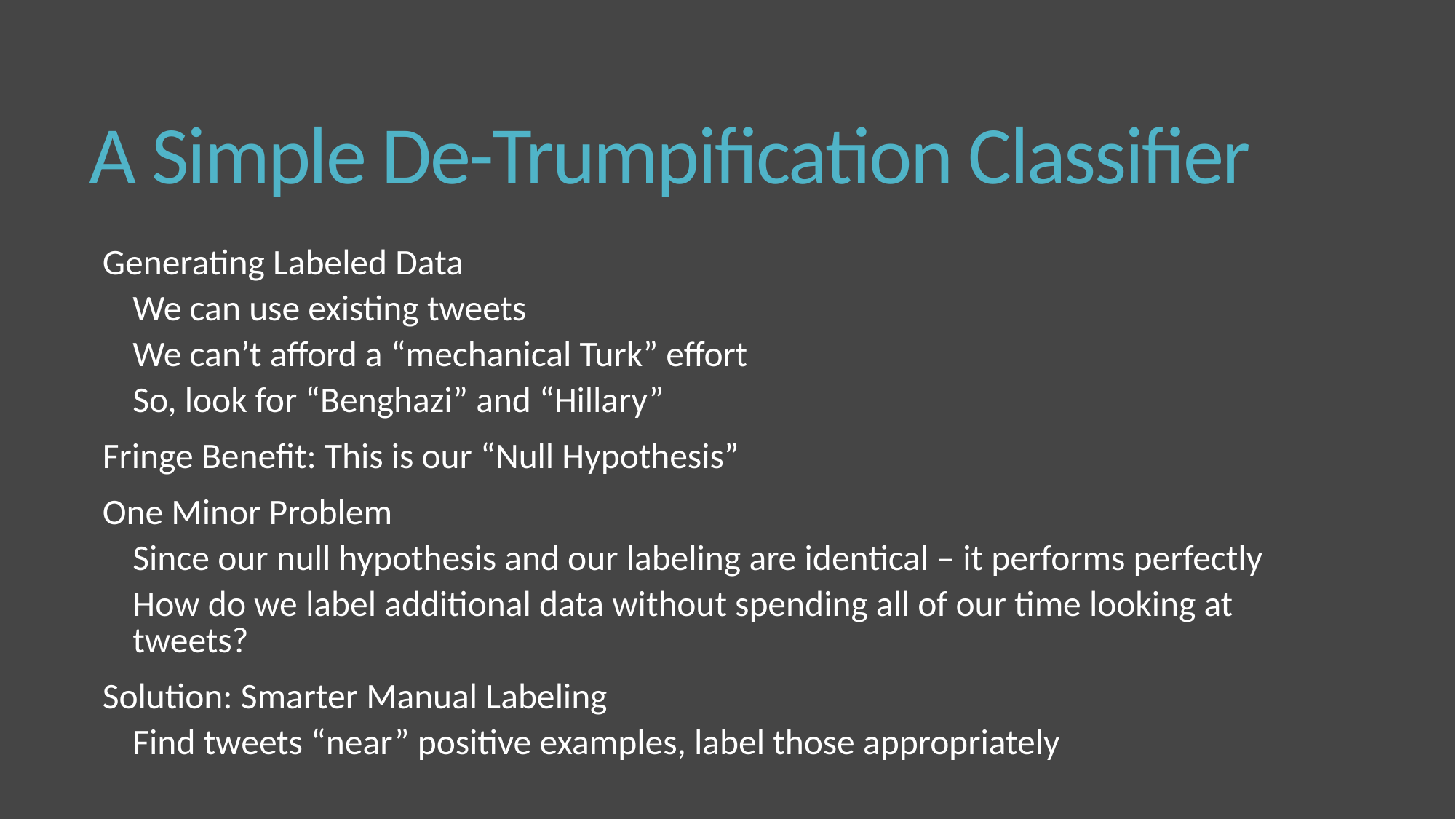

# A Simple De-Trumpification Classifier
Generating Labeled Data
We can use existing tweets
We can’t afford a “mechanical Turk” effort
So, look for “Benghazi” and “Hillary”
Fringe Benefit: This is our “Null Hypothesis”
One Minor Problem
Since our null hypothesis and our labeling are identical – it performs perfectly
How do we label additional data without spending all of our time looking at tweets?
Solution: Smarter Manual Labeling
Find tweets “near” positive examples, label those appropriately